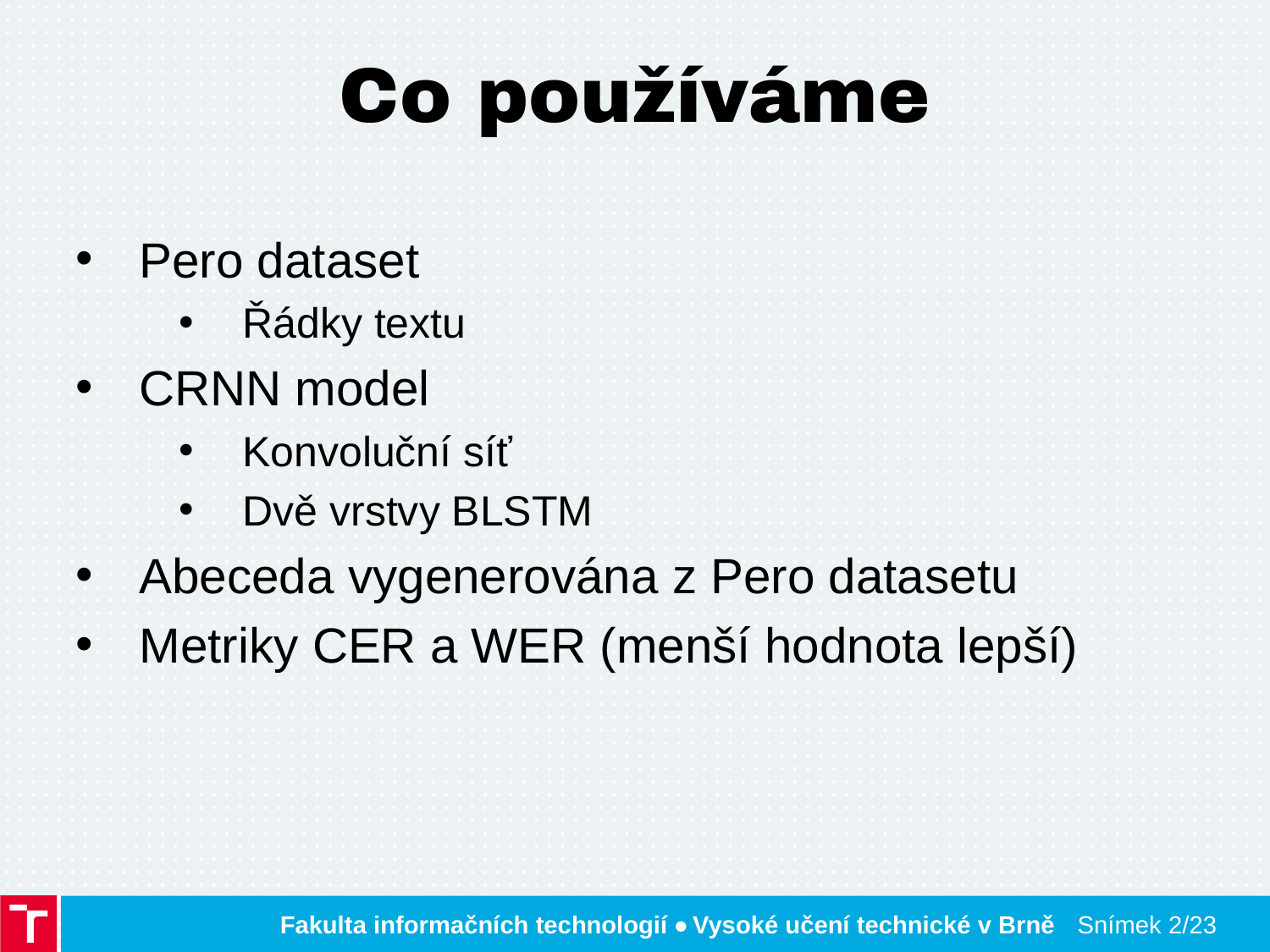

# Co používáme
Pero dataset
Řádky textu
CRNN model
Konvoluční síť
Dvě vrstvy BLSTM
Abeceda vygenerována z Pero datasetu
Metriky CER a WER (menší hodnota lepší)